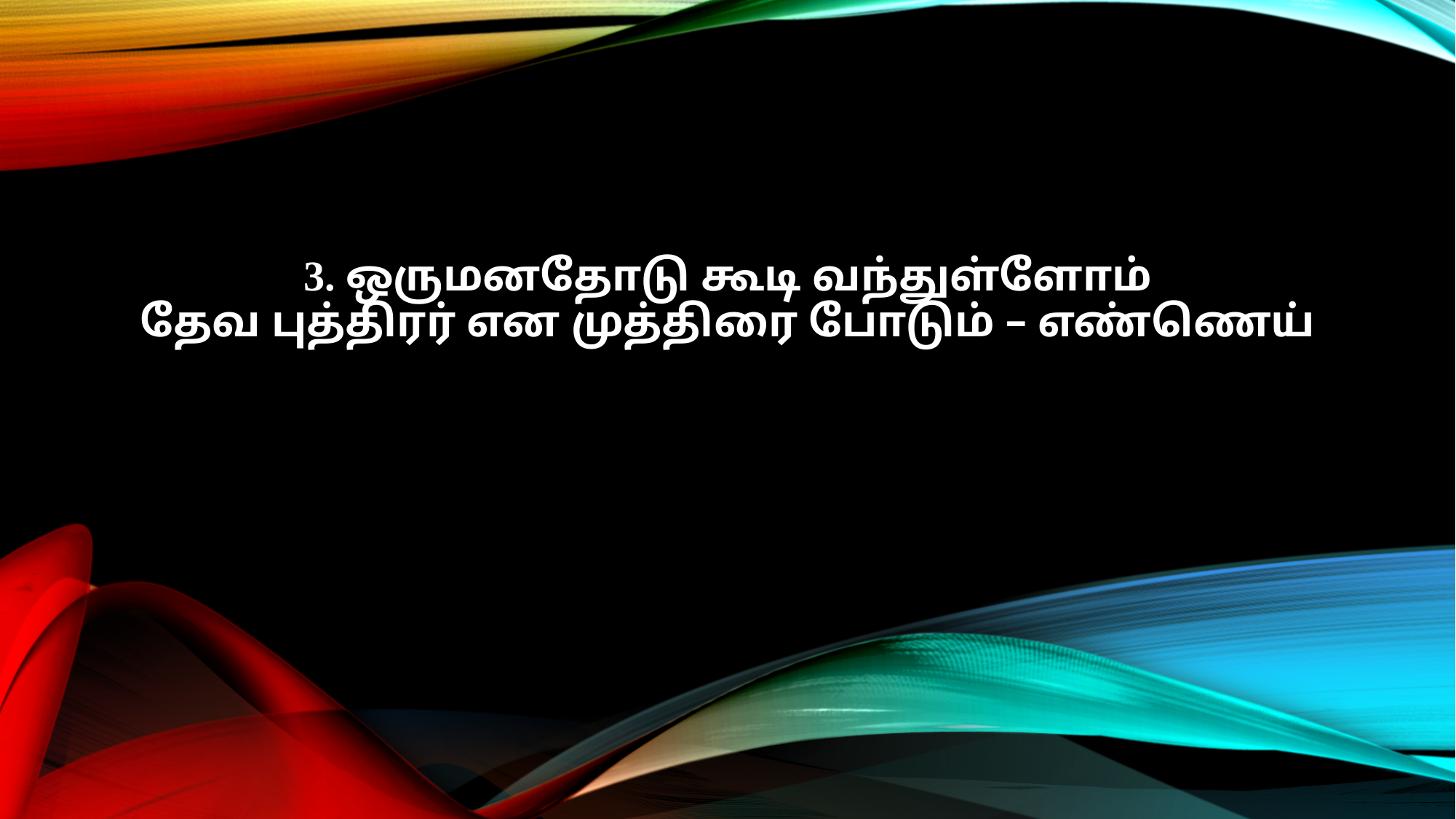

3. ஒருமனதோடு கூடி வந்துள்ளோம்
தேவ புத்திரர் என முத்திரை போடும் – எண்ணெய்